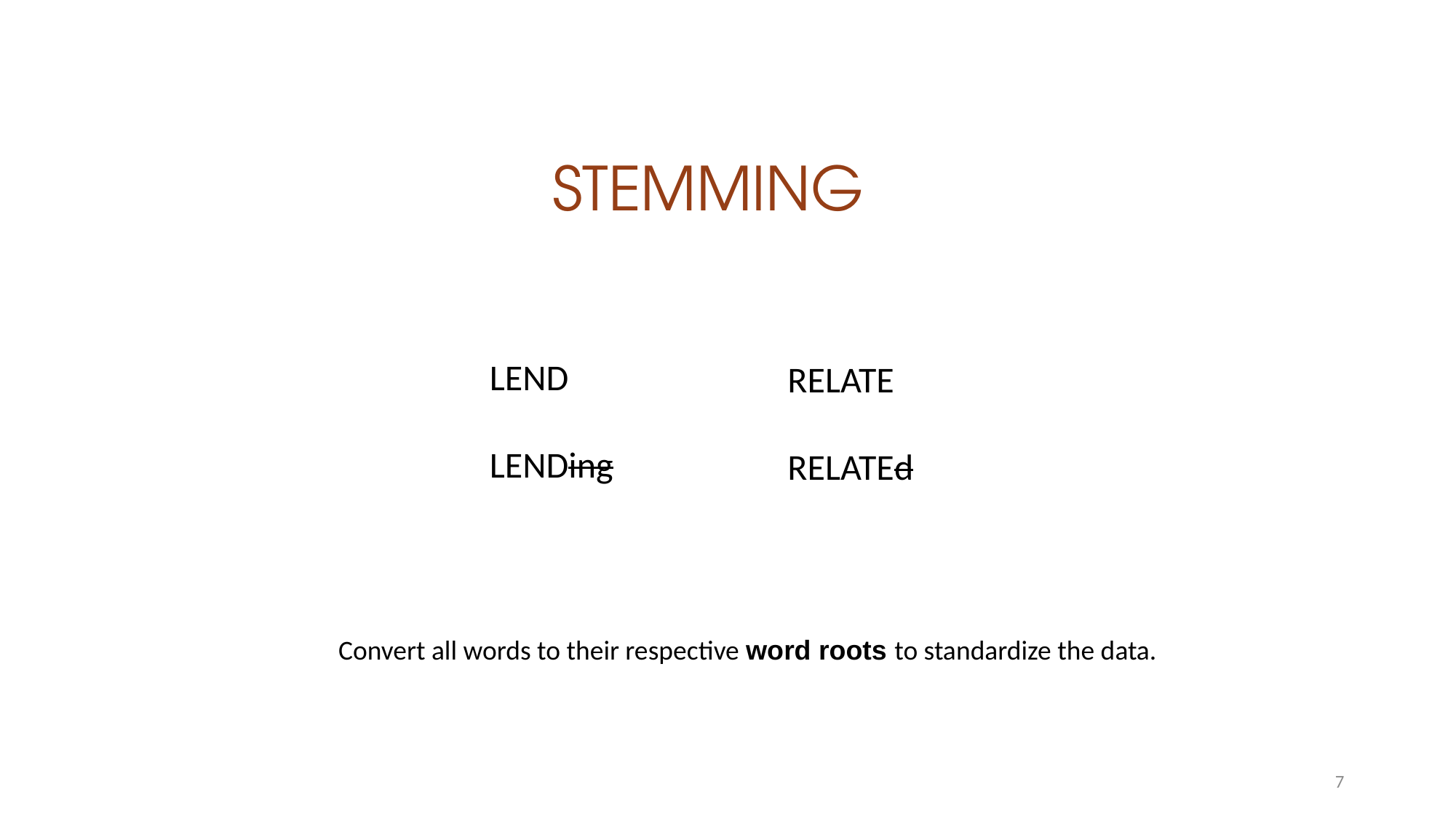

Stemming

lend
lending
relate
related
Convert all words to their respective word roots to standardize the data.
7